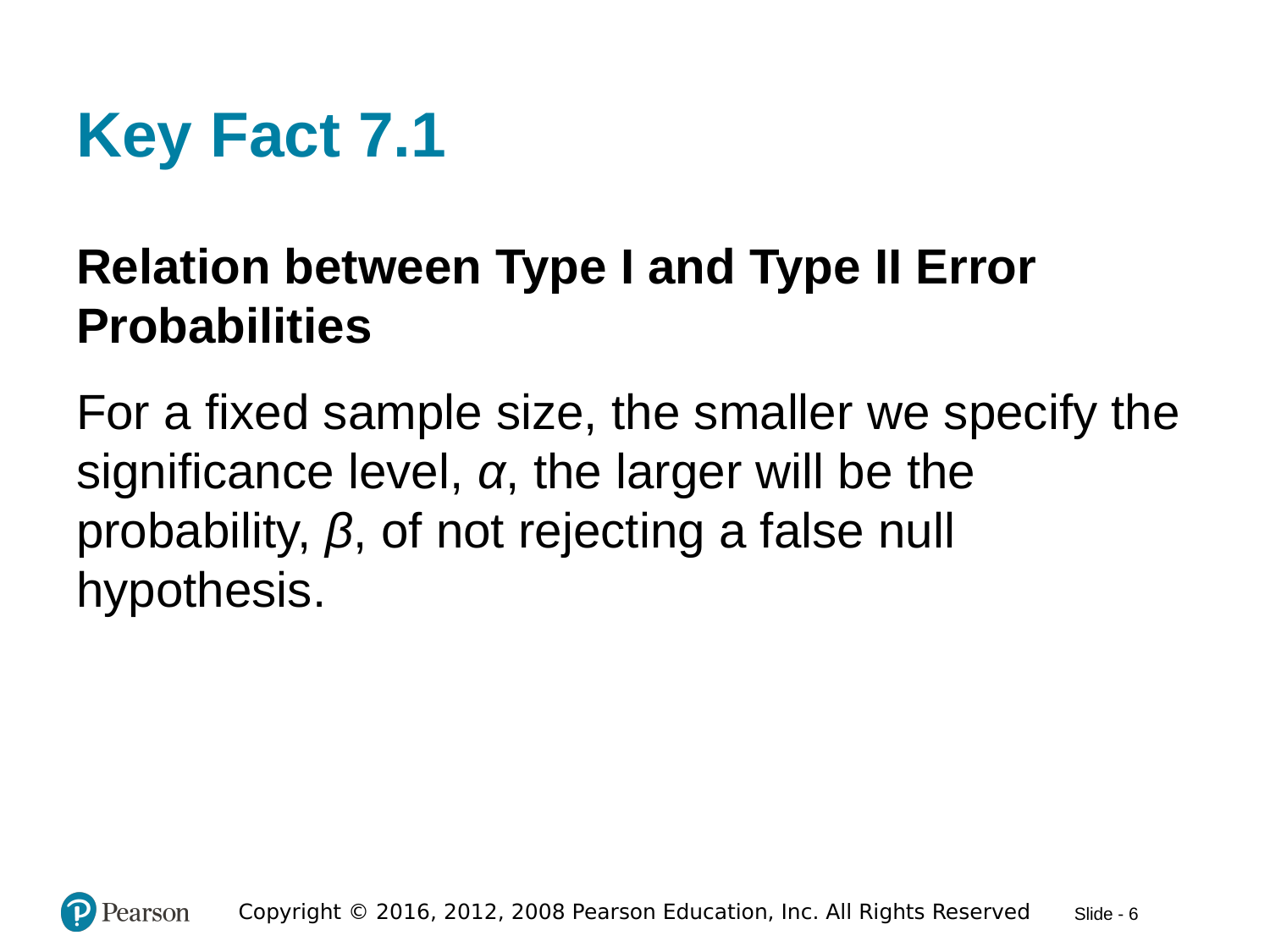

# Key Fact 7.1
Relation between Type I and Type II Error Probabilities
For a fixed sample size, the smaller we specify the significance level, α, the larger will be the probability, β, of not rejecting a false null hypothesis.